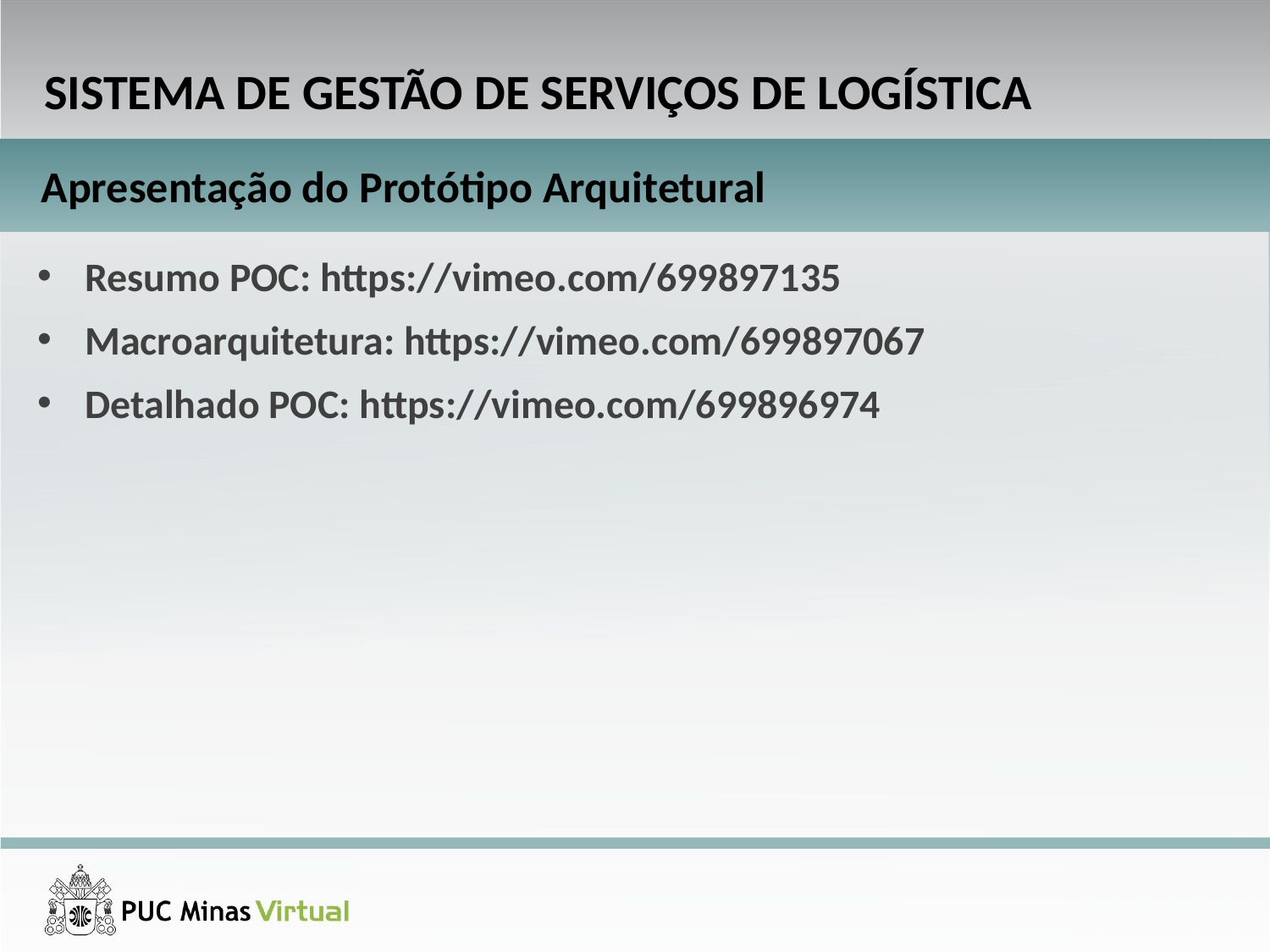

SISTEMA DE GESTÃO DE SERVIÇOS DE LOGÍSTICA

Apresentação do Protótipo Arquitetural
Resumo POC: https://vimeo.com/699897135
Macroarquitetura: https://vimeo.com/699897067
Detalhado POC: https://vimeo.com/699896974